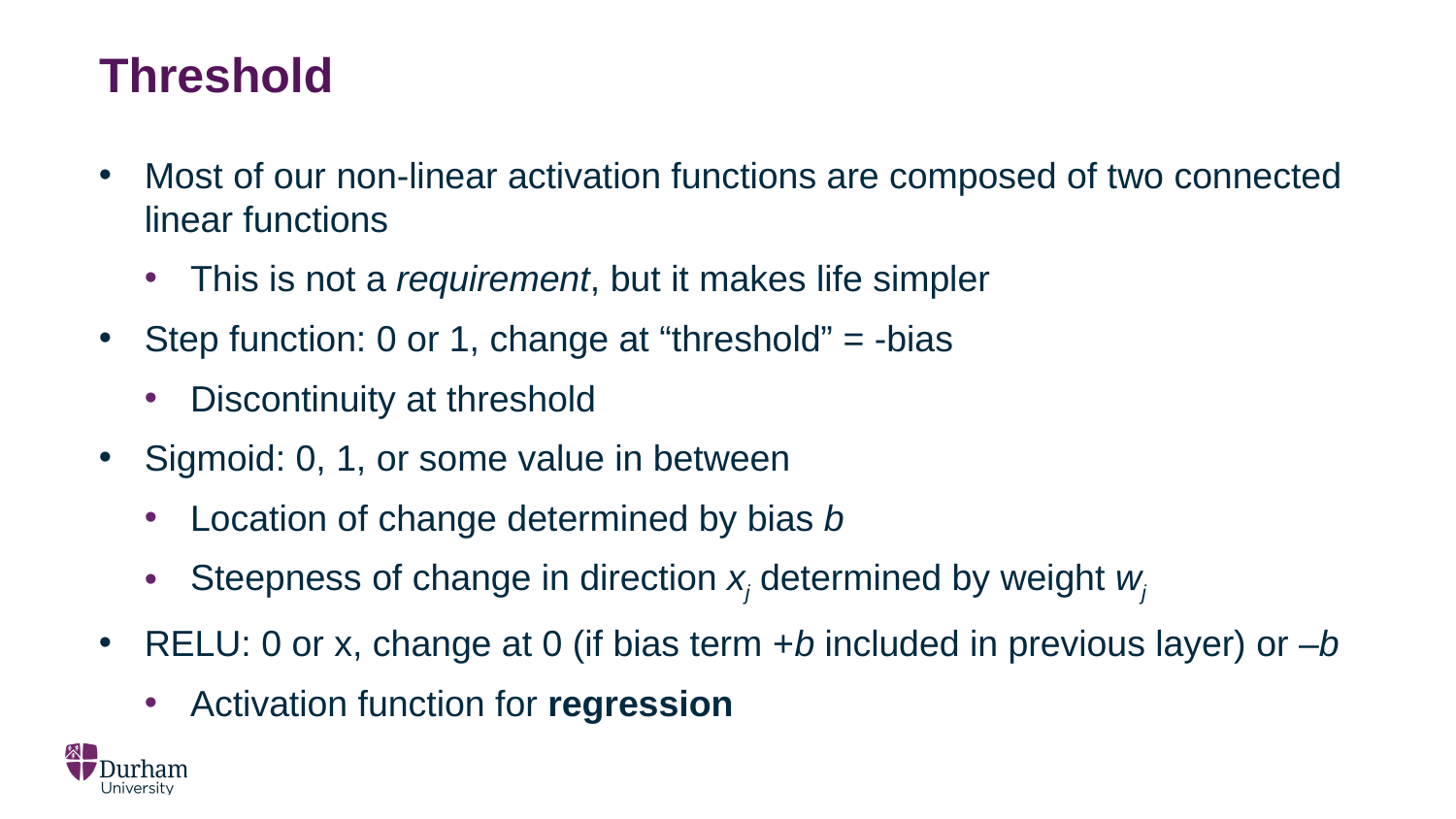

# Threshold
Most of our non-linear activation functions are composed of two connected linear functions
This is not a requirement, but it makes life simpler
Step function: 0 or 1, change at “threshold” = -bias
Discontinuity at threshold
Sigmoid: 0, 1, or some value in between
Location of change determined by bias b
Steepness of change in direction xj determined by weight wj
RELU: 0 or x, change at 0 (if bias term +b included in previous layer) or –b
Activation function for regression